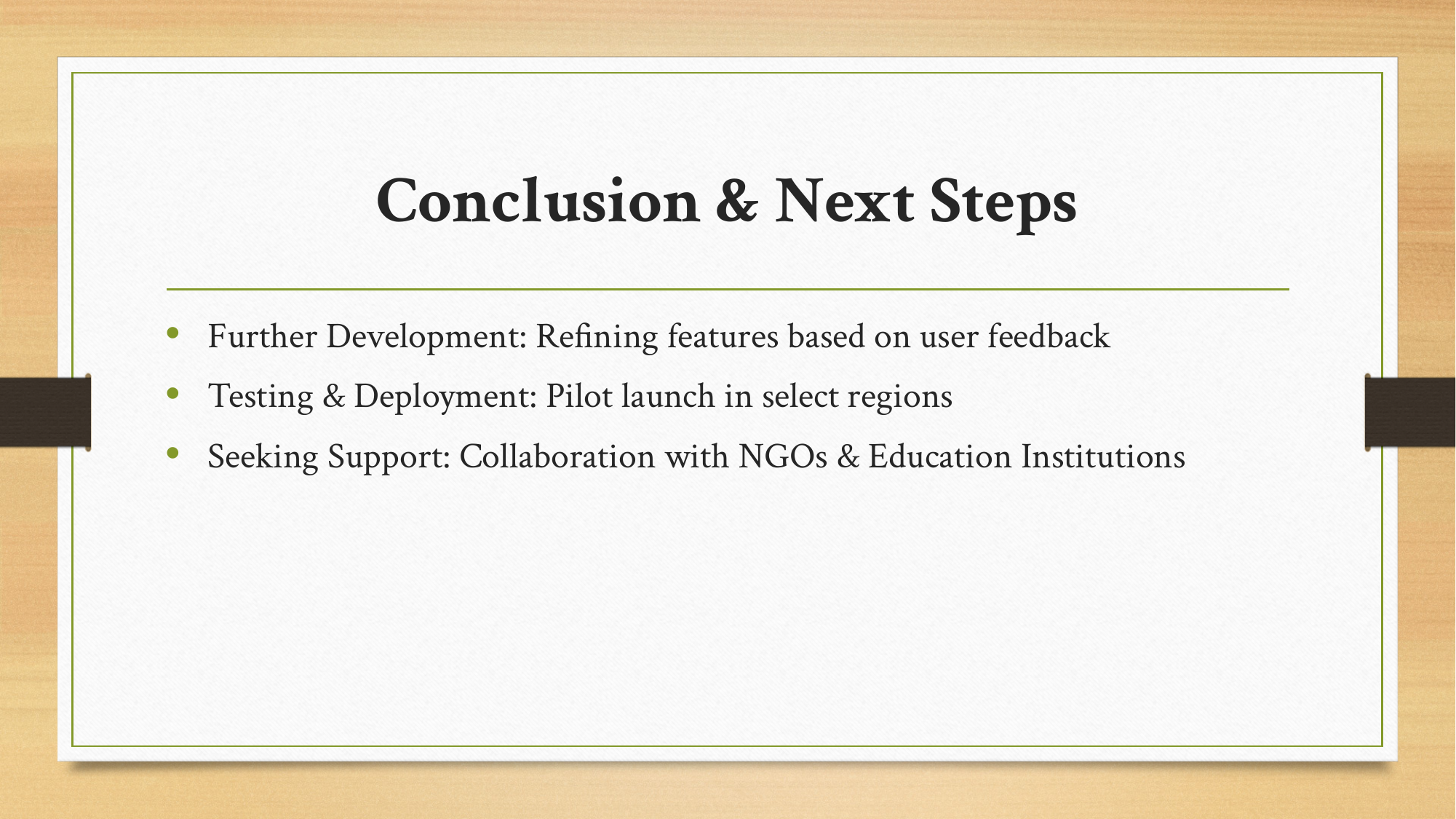

# Conclusion & Next Steps
 Further Development: Refining features based on user feedback
 Testing & Deployment: Pilot launch in select regions
 Seeking Support: Collaboration with NGOs & Education Institutions